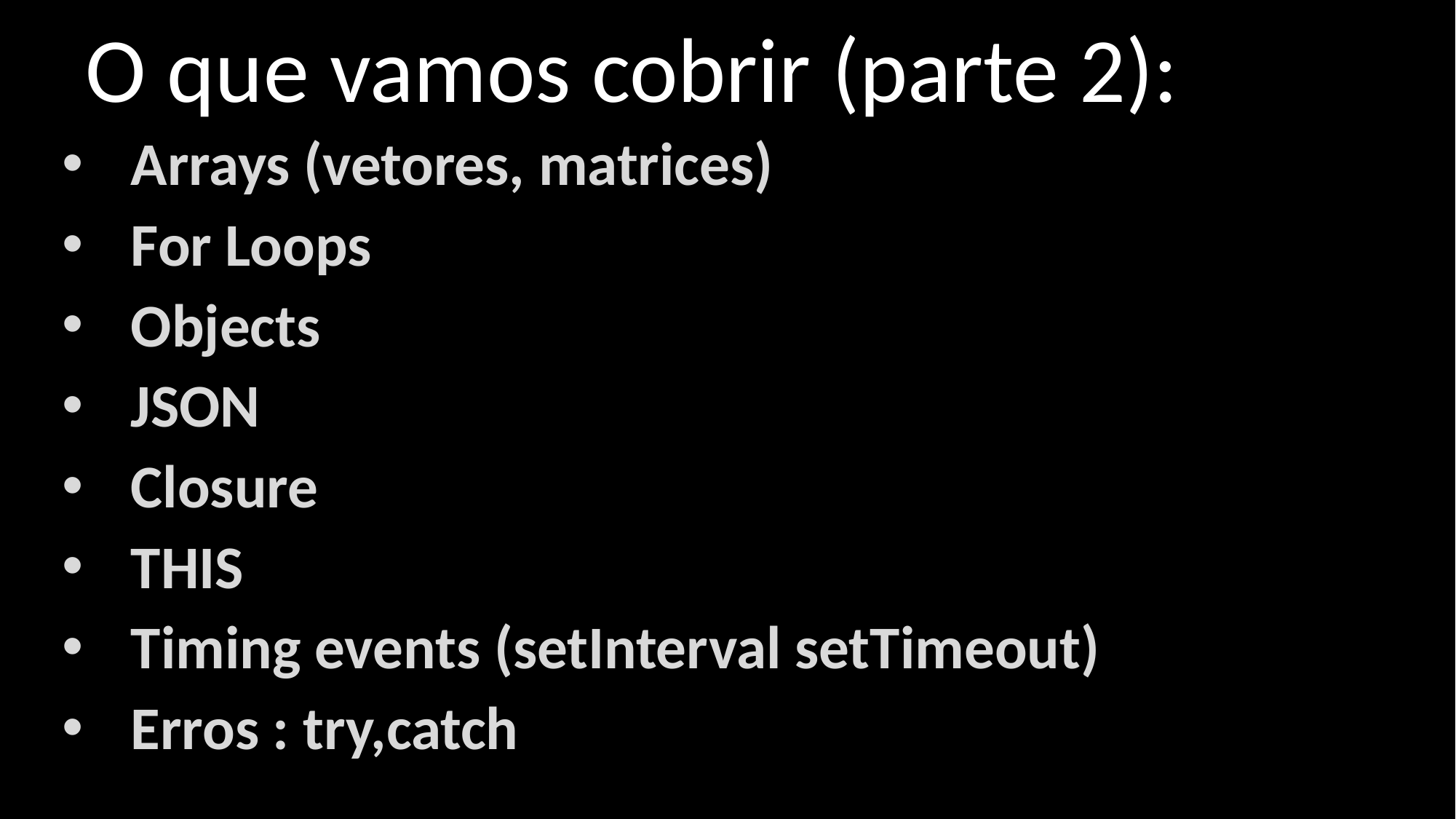

# O que vamos cobrir (parte 2):
Arrays (vetores, matrices)
For Loops
Objects
JSON
Closure
THIS
Timing events (setInterval setTimeout)
Erros : try,catch